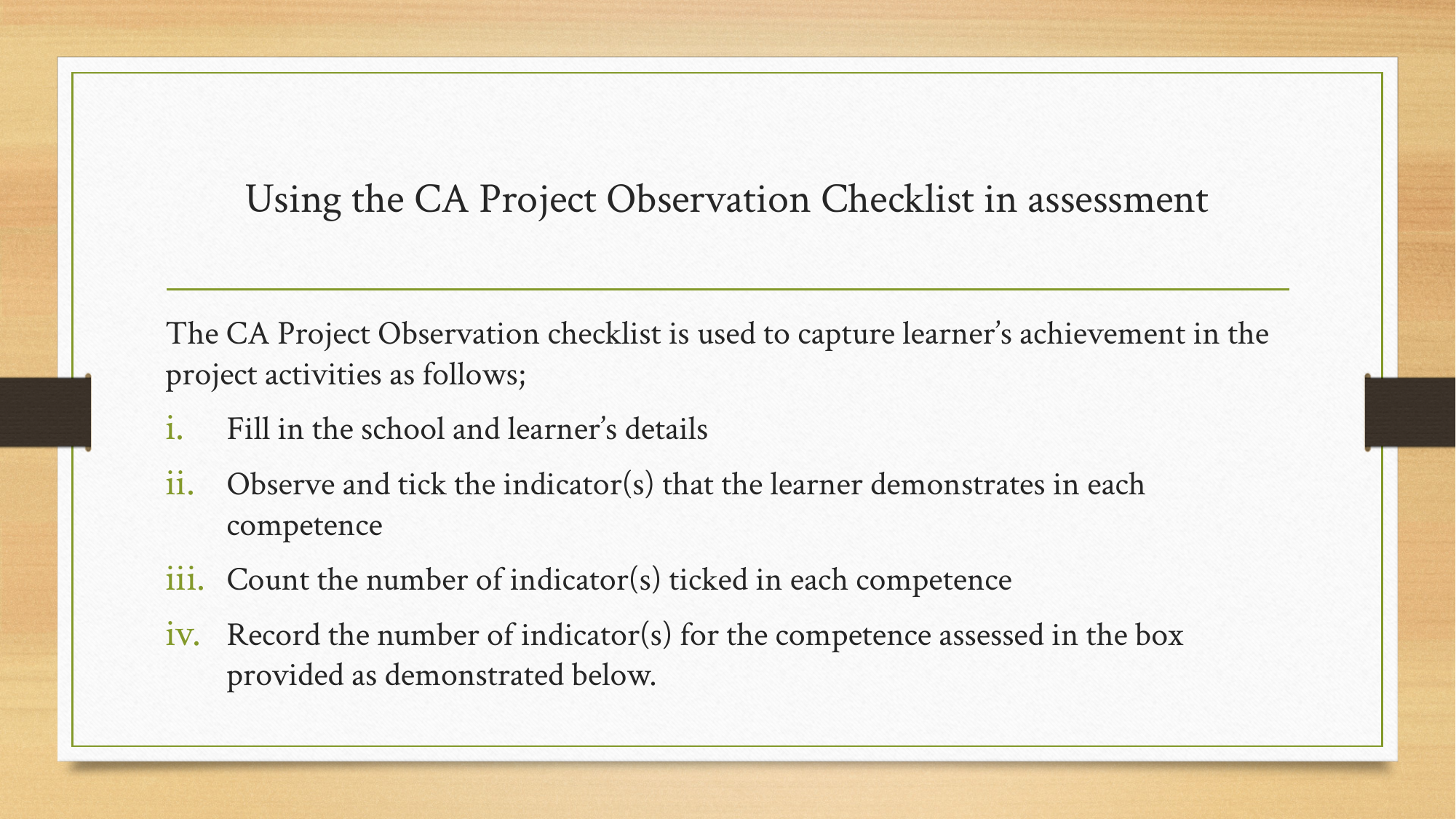

# Using the CA Project Observation Checklist in assessment
The CA Project Observation checklist is used to capture learner’s achievement in the project activities as follows;
Fill in the school and learner’s details
Observe and tick the indicator(s) that the learner demonstrates in each competence
Count the number of indicator(s) ticked in each competence
Record the number of indicator(s) for the competence assessed in the box provided as demonstrated below.